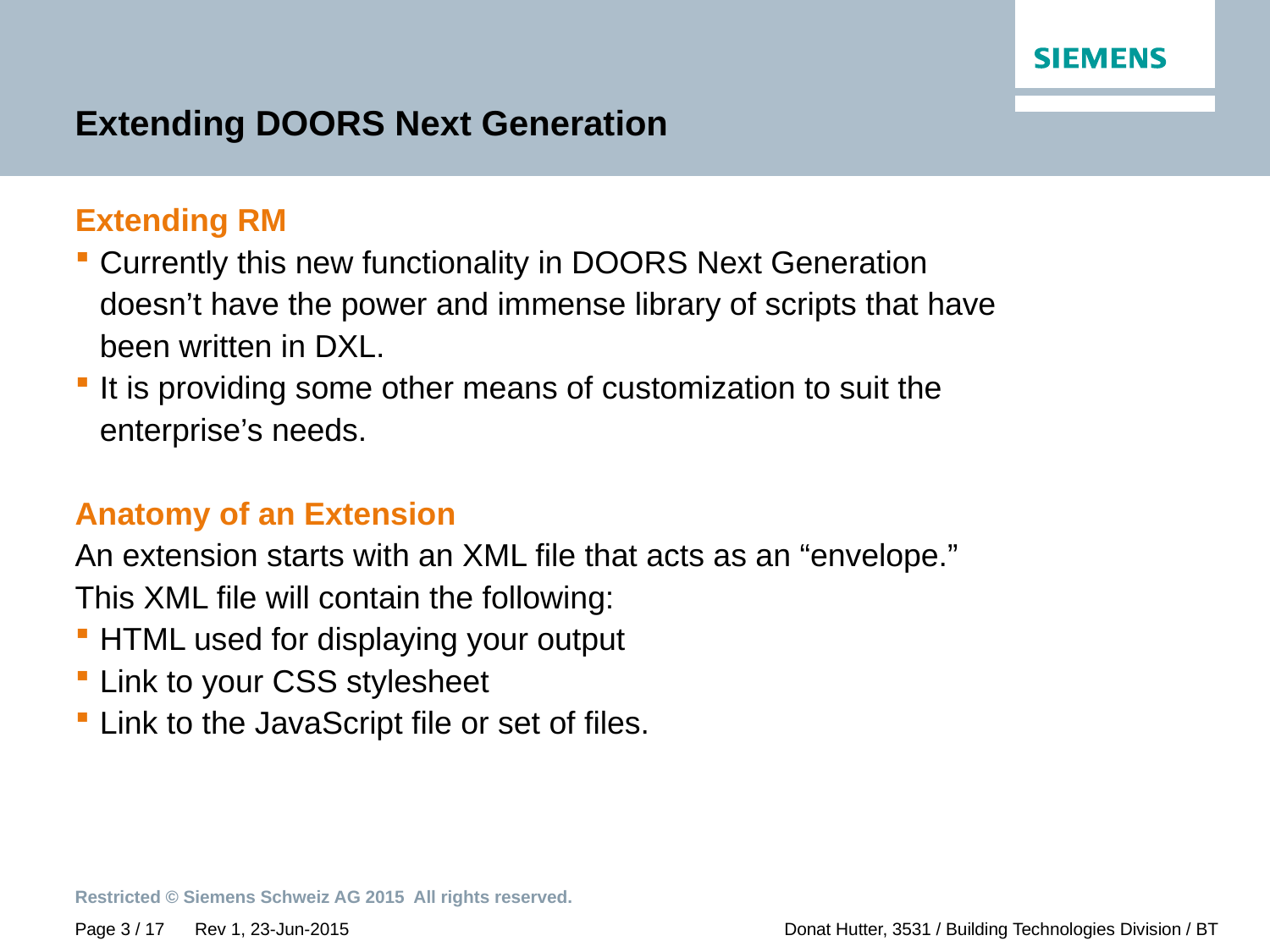

# Extending DOORS Next Generation
Extending RM
Currently this new functionality in DOORS Next Generation doesn’t have the power and immense library of scripts that have been written in DXL.
It is providing some other means of customization to suit the enterprise’s needs.

Anatomy of an Extension
An extension starts with an XML file that acts as an “envelope.” This XML file will contain the following:
HTML used for displaying your output
Link to your CSS stylesheet
Link to the JavaScript file or set of files.